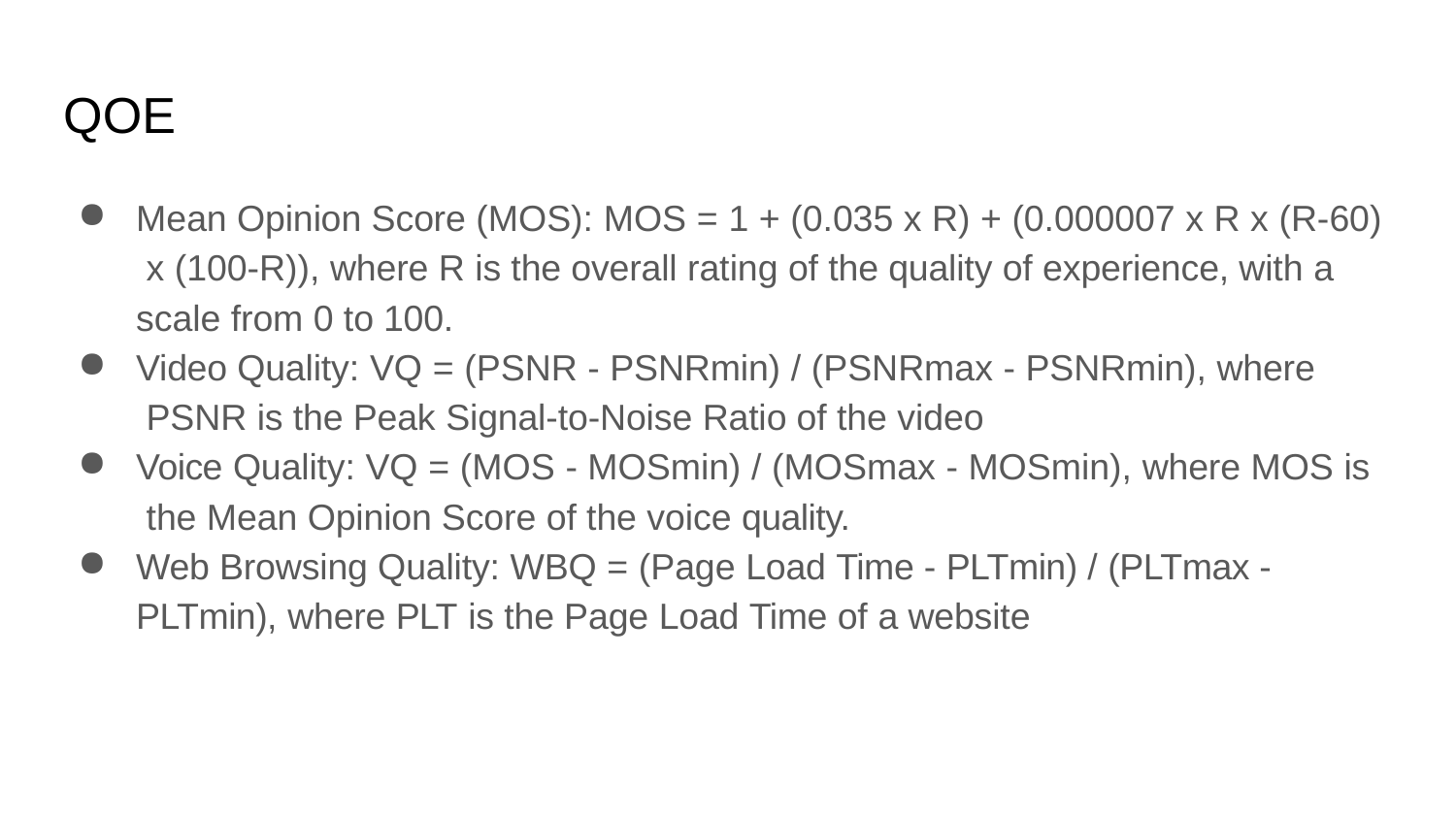

QOE
Mean Opinion Score (MOS): MOS = 1 + (0.035 x R) + (0.000007 x R x (R-60)  x (100-R)), where R is the overall rating of the quality of experience, with a  scale from 0 to 100.
Video Quality: VQ = (PSNR - PSNRmin) / (PSNRmax - PSNRmin), where  PSNR is the Peak Signal-to-Noise Ratio of the video
Voice Quality: VQ = (MOS - MOSmin) / (MOSmax - MOSmin), where MOS is  the Mean Opinion Score of the voice quality.
Web Browsing Quality: WBQ = (Page Load Time - PLTmin) / (PLTmax -  PLTmin), where PLT is the Page Load Time of a website